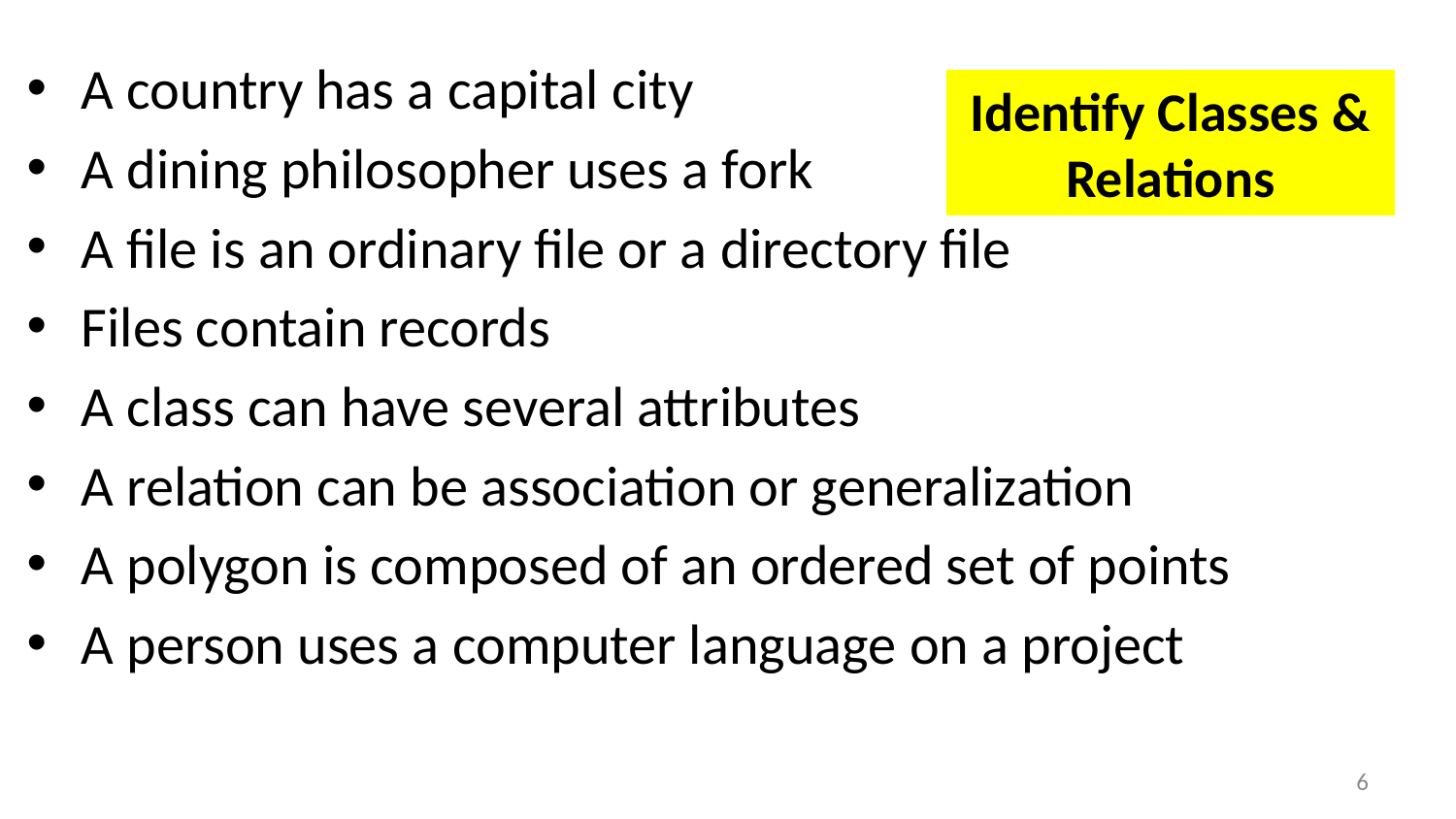

A country has a capital city
A dining philosopher uses a fork
A file is an ordinary file or a directory file
Files contain records
A class can have several attributes
A relation can be association or generalization
A polygon is composed of an ordered set of points
A person uses a computer language on a project
# Identify Classes & Relations
6